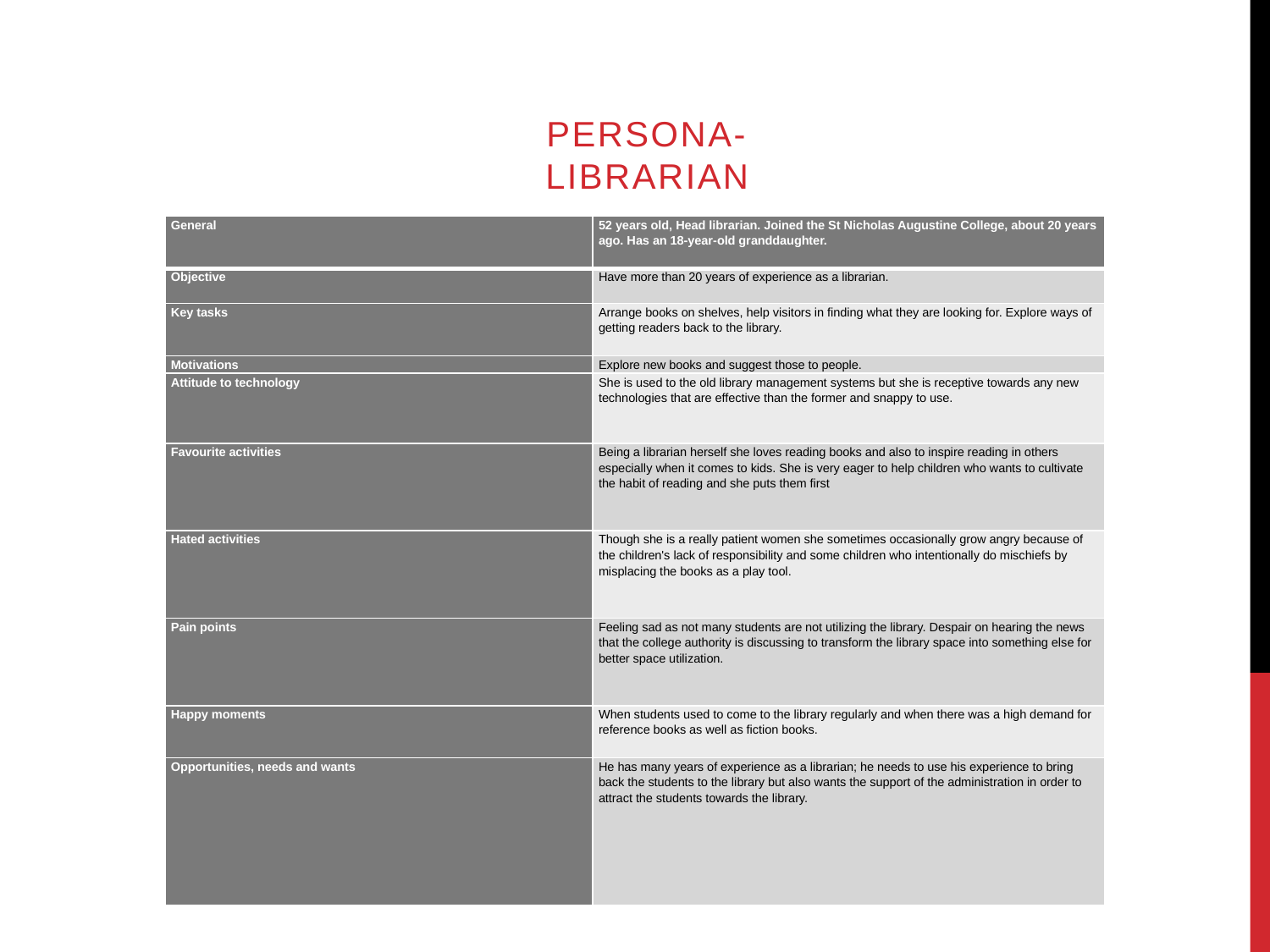

PERSONA-LIBRARIAN
| General | 52 years old, Head librarian. Joined the St Nicholas Augustine College, about 20 years ago. Has an 18-year-old granddaughter. |
| --- | --- |
| Objective | Have more than 20 years of experience as a librarian. |
| Key tasks | Arrange books on shelves, help visitors in finding what they are looking for. Explore ways of getting readers back to the library. |
| Motivations | Explore new books and suggest those to people. |
| Attitude to technology | She is used to the old library management systems but she is receptive towards any new technologies that are effective than the former and snappy to use. |
| Favourite activities | Being a librarian herself she loves reading books and also to inspire reading in others especially when it comes to kids. She is very eager to help children who wants to cultivate the habit of reading and she puts them first |
| Hated activities | Though she is a really patient women she sometimes occasionally grow angry because of the children's lack of responsibility and some children who intentionally do mischiefs by misplacing the books as a play tool. |
| Pain points | Feeling sad as not many students are not utilizing the library. Despair on hearing the news that the college authority is discussing to transform the library space into something else for better space utilization. |
| Happy moments | When students used to come to the library regularly and when there was a high demand for reference books as well as fiction books. |
| Opportunities, needs and wants | He has many years of experience as a librarian; he needs to use his experience to bring back the students to the library but also wants the support of the administration in order to attract the students towards the library. |